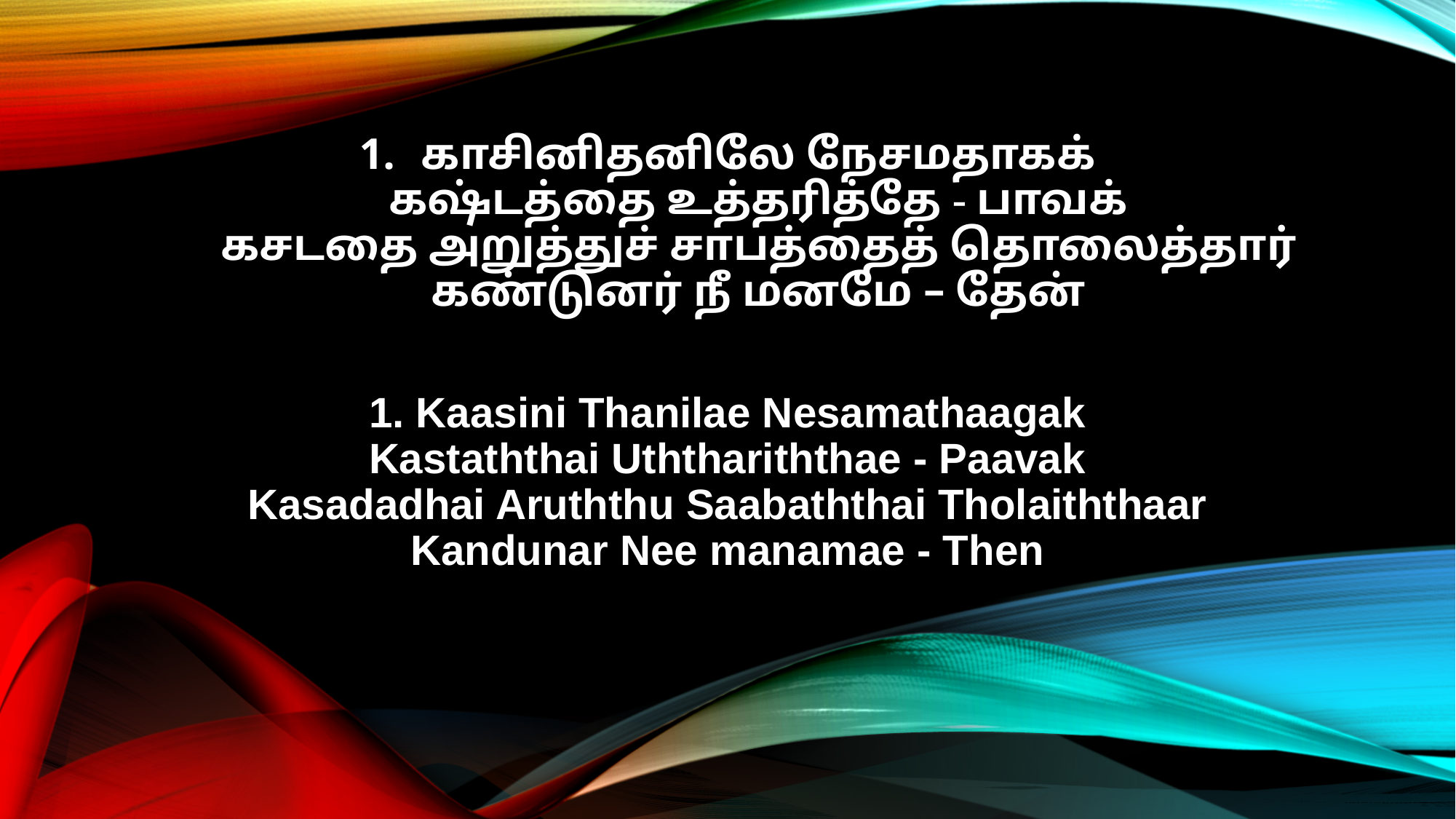

காசினிதனிலே நேசமதாகக்
கஷ்டத்தை உத்தரித்தே - பாவக்
கசடதை அறுத்துச் சாபத்தைத் தொலைத்தார்
கண்டுனர் நீ மனமே – தேன்

1. Kaasini Thanilae Nesamathaagak
Kastaththai Uththariththae - Paavak
Kasadadhai Aruththu Saabaththai Tholaiththaar
Kandunar Nee manamae - Then